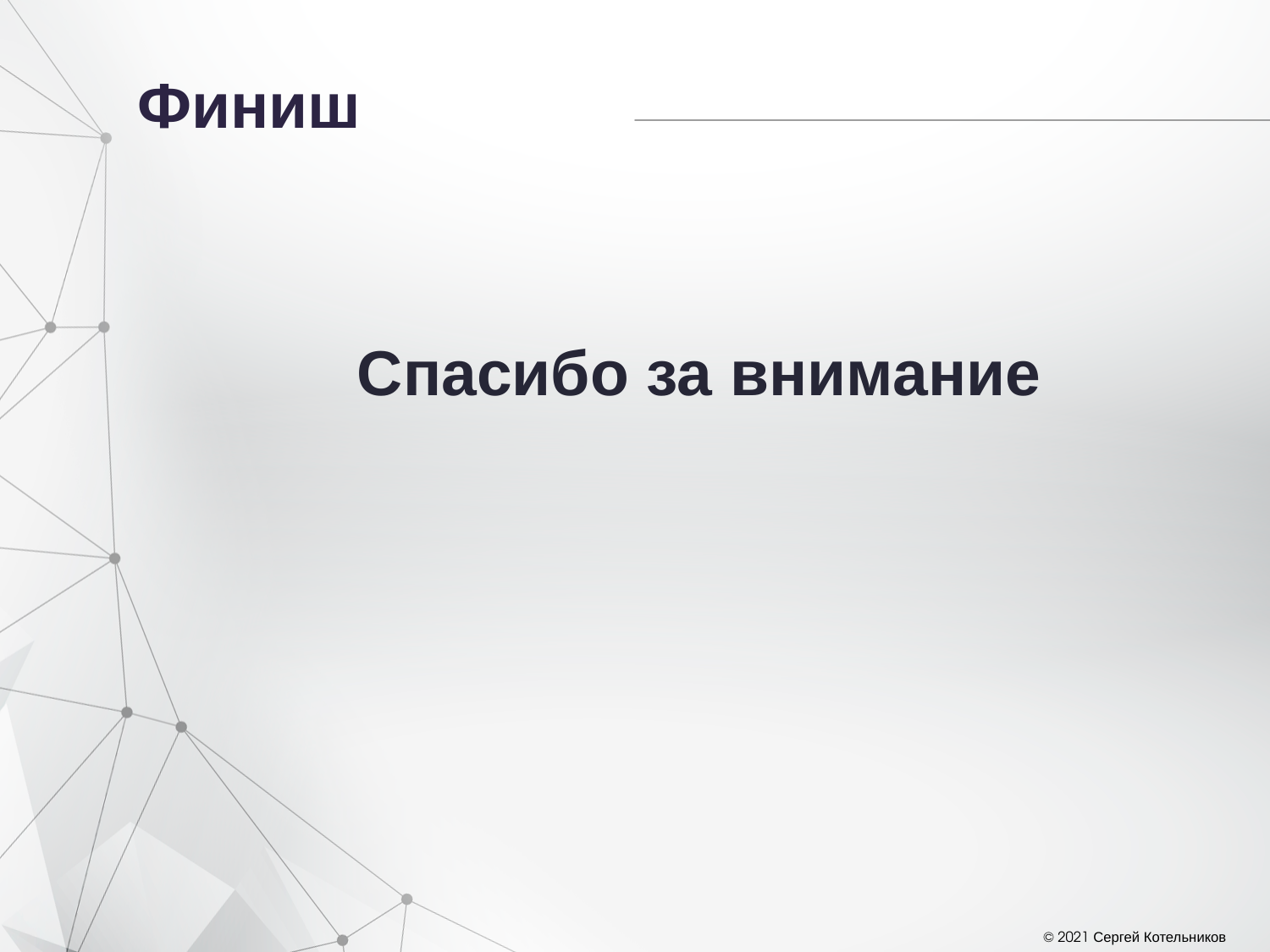

# Финиш
Спасибо за внимание
© 2021 Сергей Котельников